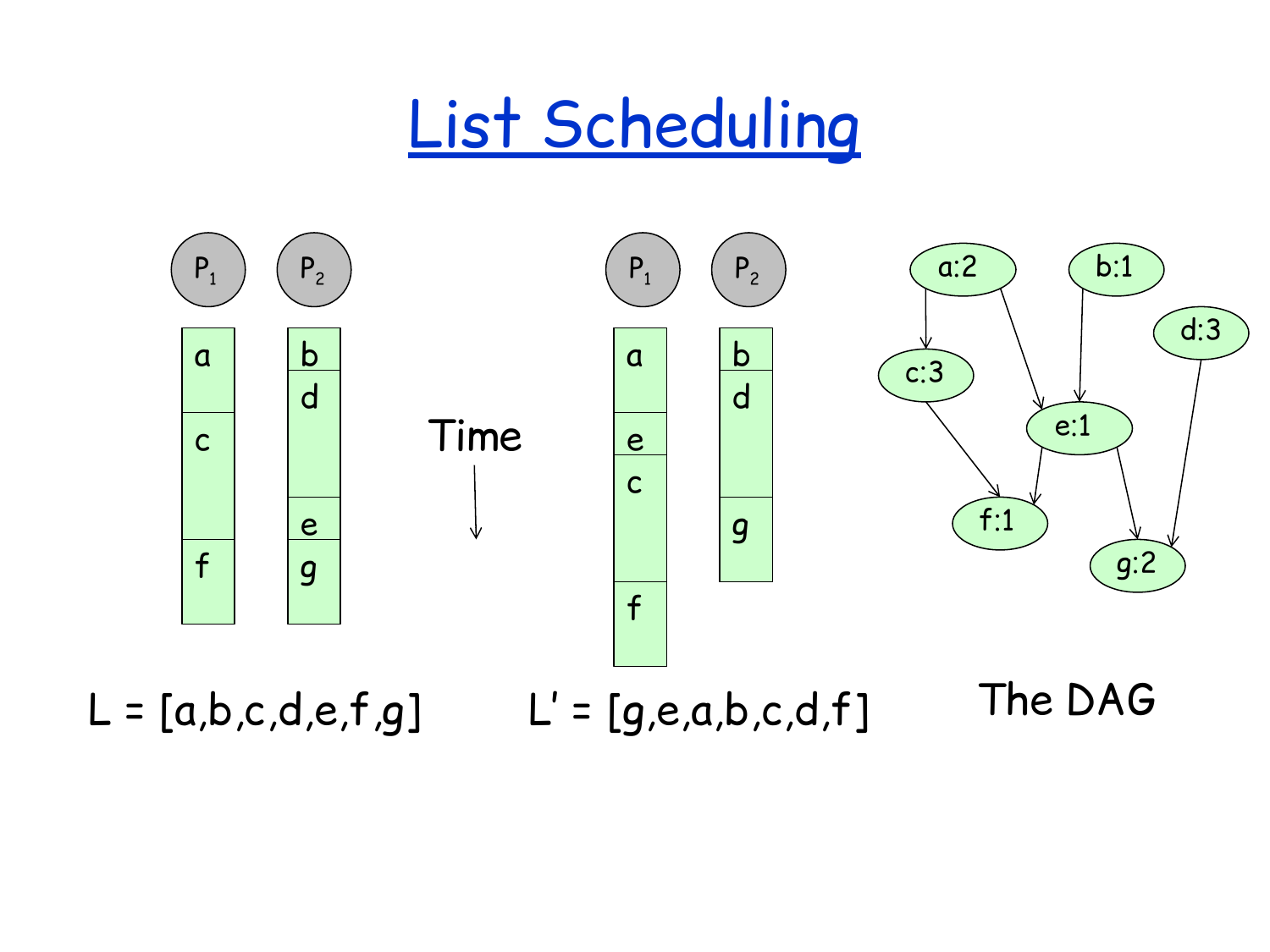

# List Scheduling
P1
P2
P1
P2
a:2
b:1
d:3
a
b
a
b
c:3
d
d
Time
e:1
c
e
c
e
g
f:1
f
g
g:2
f
The DAG
L = [a,b,c,d,e,f,g]
L’ = [g,e,a,b,c,d,f]